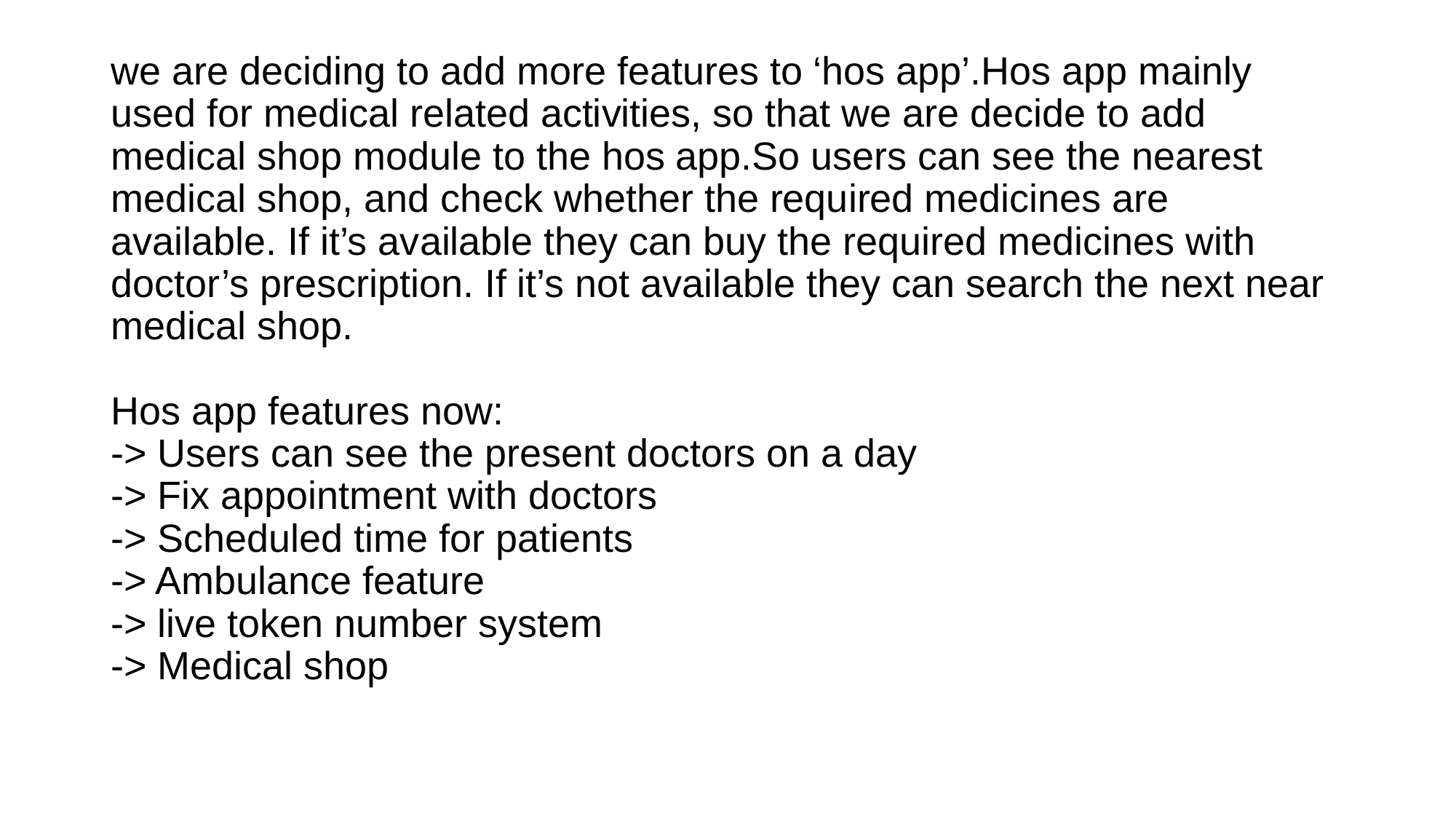

# we are deciding to add more features to ‘hos app’.Hos app mainly used for medical related activities, so that we are decide to add medical shop module to the hos app.So users can see the nearest medical shop, and check whether the required medicines are available. If it’s available they can buy the required medicines with doctor’s prescription. If it’s not available they can search the next near medical shop.   Hos app features now: -> Users can see the present doctors on a day -> Fix appointment with doctors -> Scheduled time for patients -> Ambulance feature -> live token number system -> Medical shop